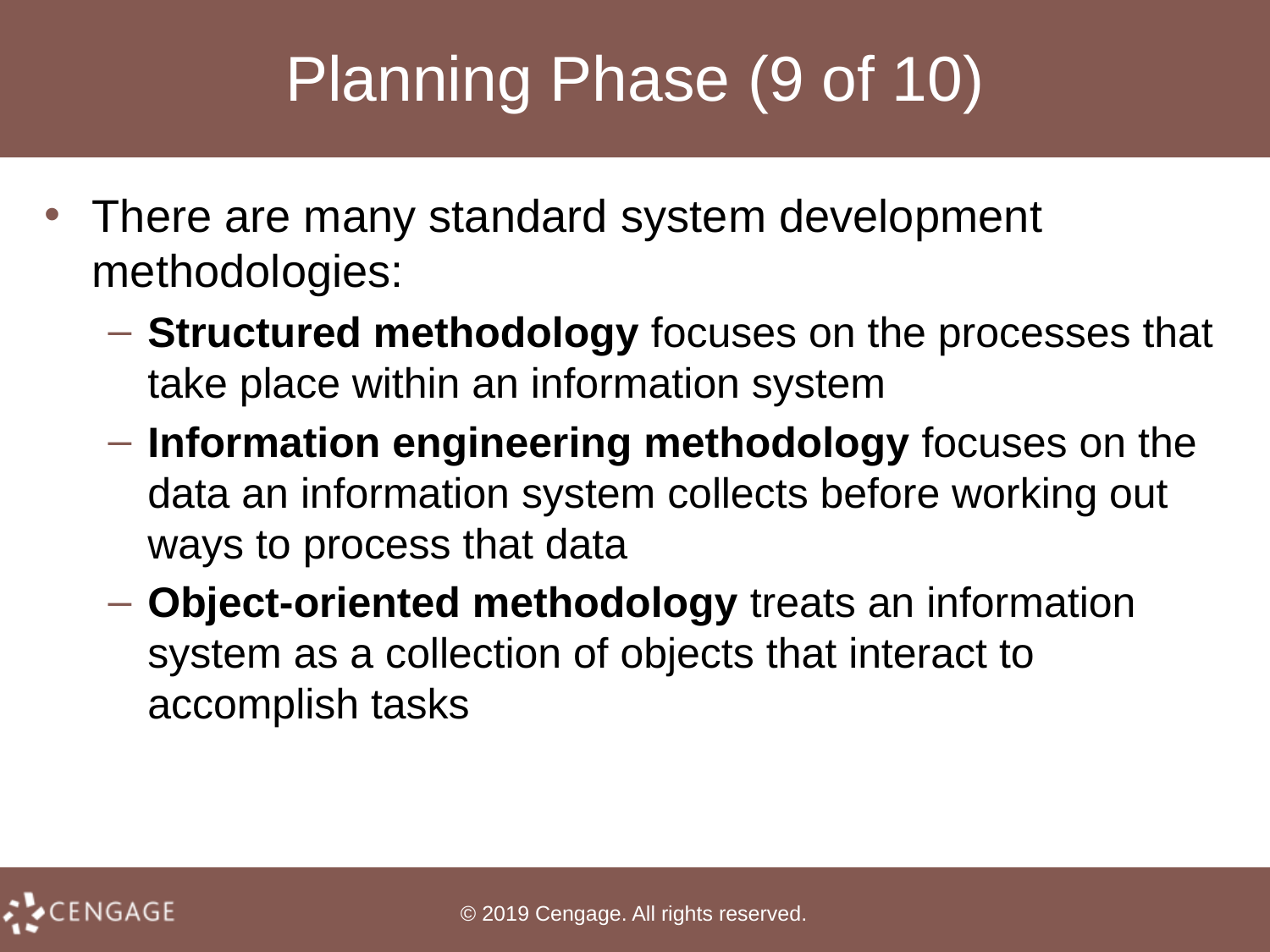

# Planning Phase (9 of 10)
There are many standard system development methodologies:
Structured methodology focuses on the processes that take place within an information system
Information engineering methodology focuses on the data an information system collects before working out ways to process that data
Object-oriented methodology treats an information system as a collection of objects that interact to accomplish tasks